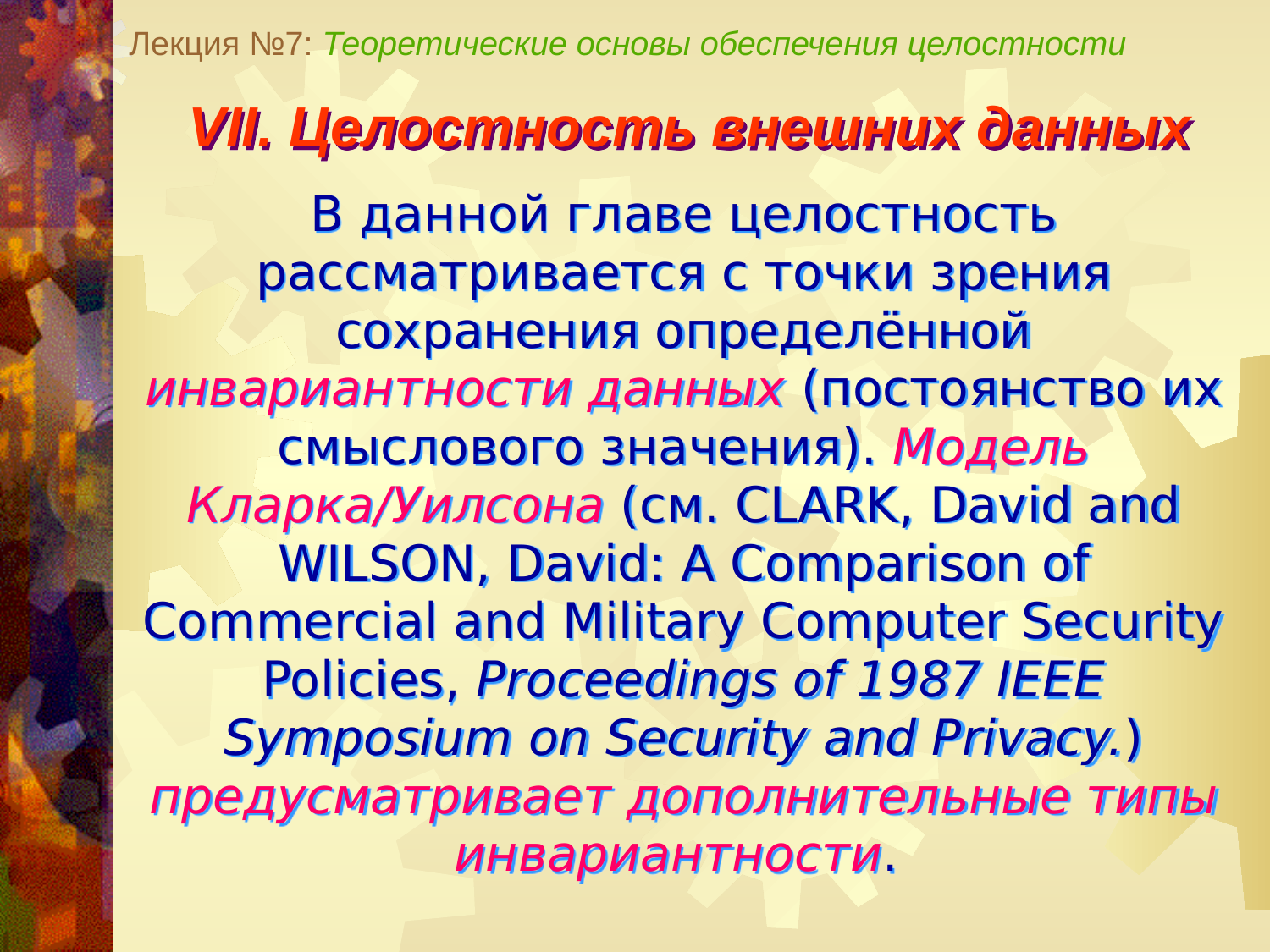

Лекция №7: Теоретические основы обеспечения целостности
VII. Целостность внешних данных
В данной главе целостность рассматривается с точки зрения сохранения определённой инвариантности данных (постоянство их смыслового значения). Модель Кларка/Уилсона (см. CLARK, David and WILSON, David: A Comparison of Commercial and Military Computer Security Policies, Proceedings of 1987 IEEE Symposium on Security and Privacy.) предусматривает дополнительные типы инвариантности.